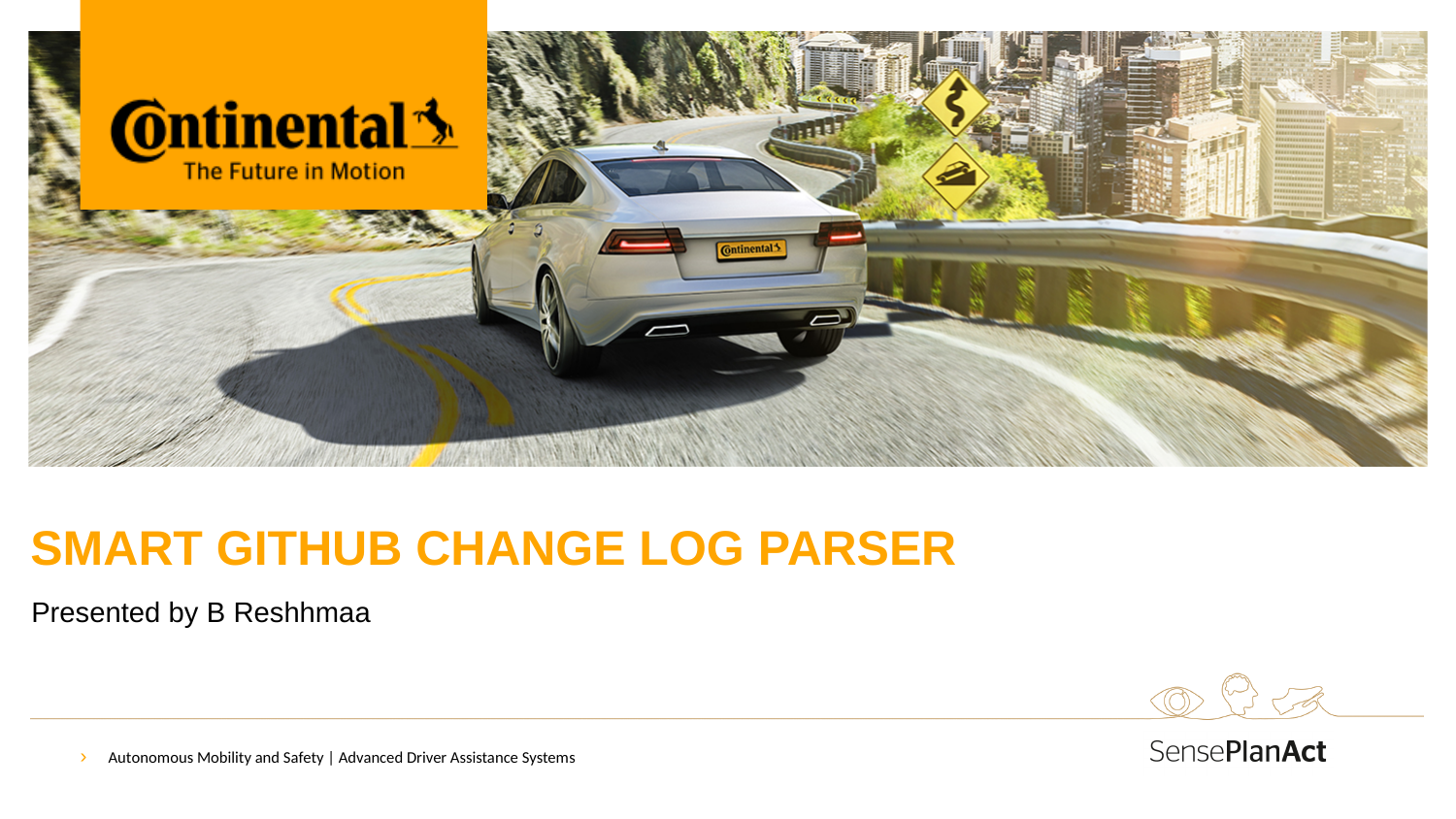

# SMART GITHUB CHANGE LOG PARSER
Presented by B Reshhmaa
Autonomous Mobility and Safety | Advanced Driver Assistance Systems